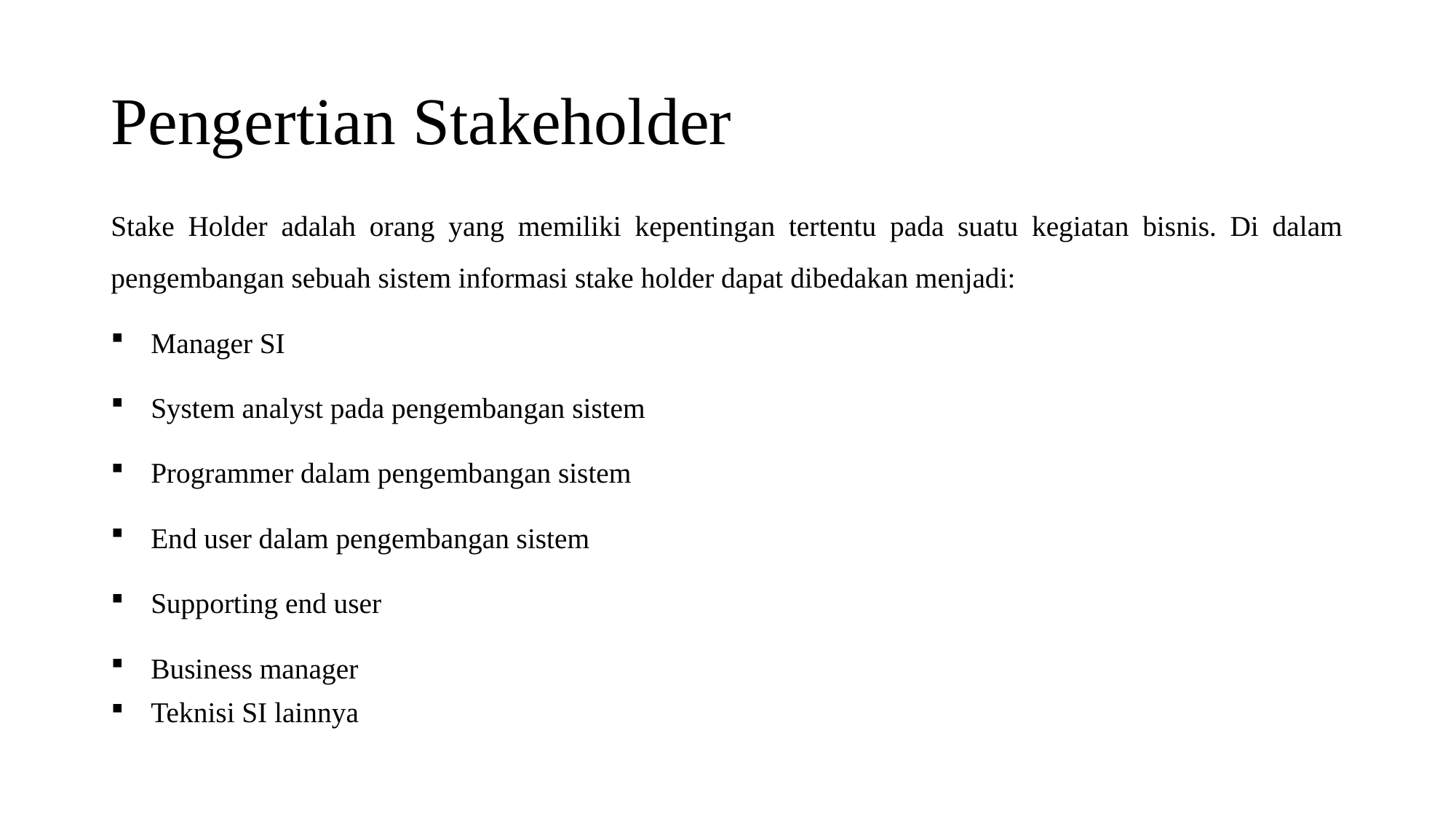

# Pengertian Stakeholder
Stake Holder adalah orang yang memiliki kepentingan tertentu pada suatu kegiatan bisnis. Di dalam pengembangan sebuah sistem informasi stake holder dapat dibedakan menjadi:
Manager SI
System analyst pada pengembangan sistem
Programmer dalam pengembangan sistem
End user dalam pengembangan sistem
Supporting end user
Business manager
Teknisi SI lainnya